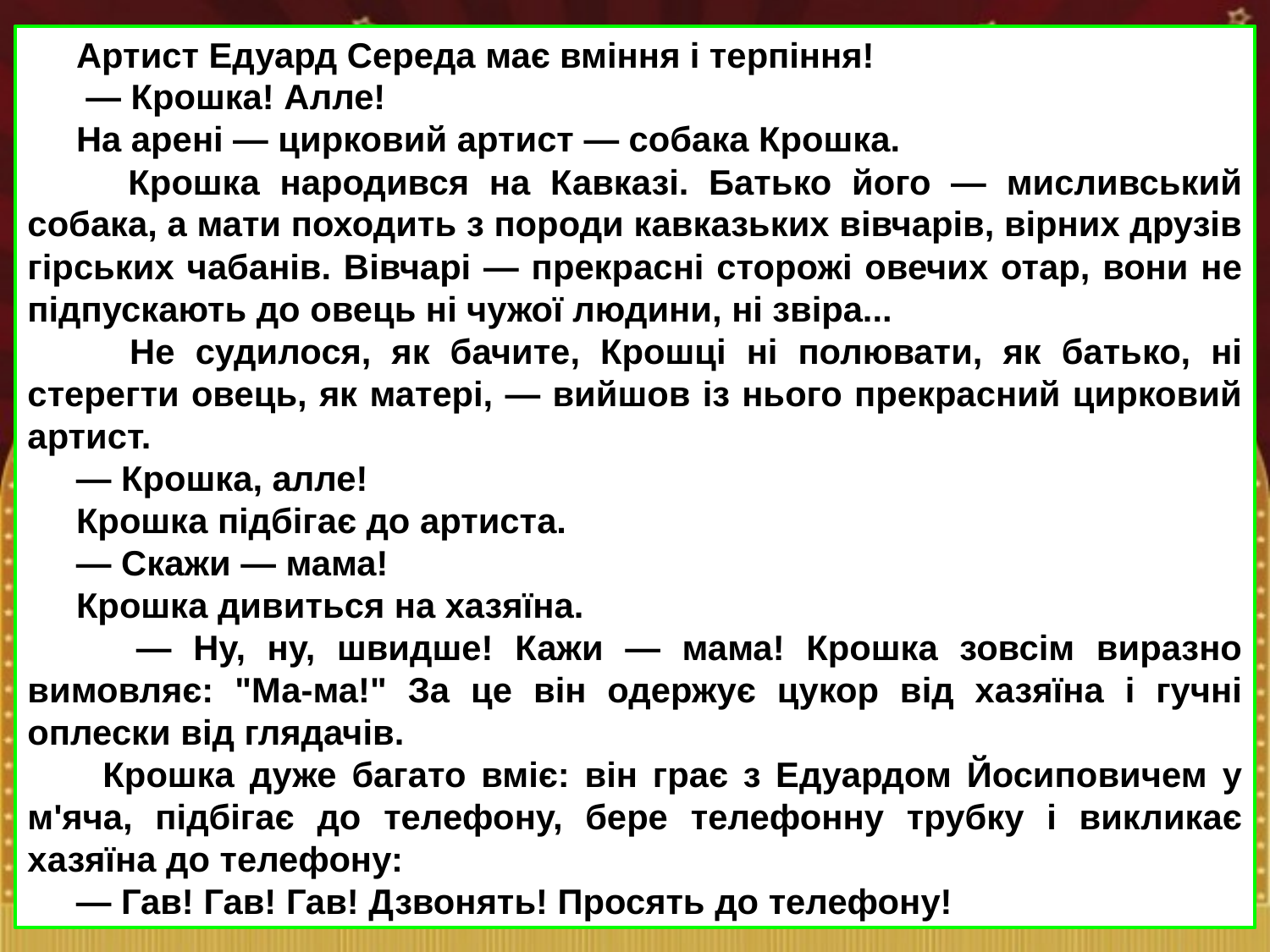

Артист Едуард Середа має вміння і терпіння!
      — Крошка! Алле!
     На арені — цирковий артист — собака Крошка.
     Крошка народився на Кавказі. Батько його — мисливський собака, а мати походить з породи кавказьких вівчарів, вірних друзів гірських чабанів. Вівчарі — прекрасні сторожі овечих отар, вони не підпускають до овець ні чужої людини, ні звіра...
     Не судилося, як бачите, Крошці ні полювати, як батько, ні стерегти овець, як матері, — вийшов із нього прекрасний цирковий артист.
     — Крошка, алле!
     Крошка підбігає до артиста.
     — Скажи — мама!
     Крошка дивиться на хазяїна.
     — Ну, ну, швидше! Кажи — мама! Крошка зовсім виразно вимовляє: "Ма-ма!" За це він одержує цукор від хазяїна і гучні оплески від глядачів.
     Крошка дуже багато вміє: він грає з Едуардом Йосиповичем у м'яча, підбігає до телефону, бере телефонну трубку і викликає хазяїна до телефону:
     — Гав! Гав! Гав! Дзвонять! Просять до телефону!